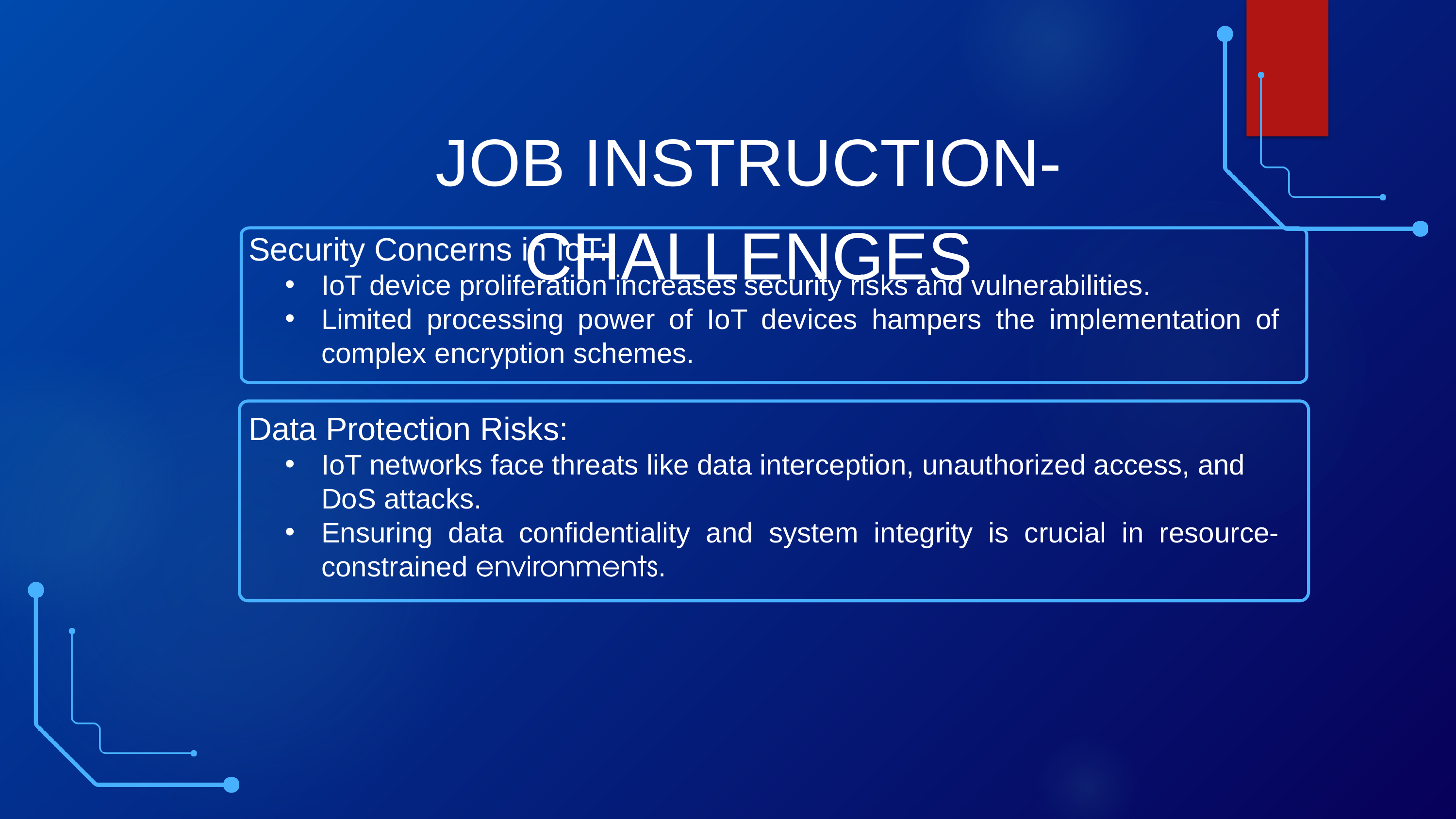

JOB INSTRUCTION-CHALLENGES
Security Concerns in IoT:
IoT device proliferation increases security risks and vulnerabilities.
Limited processing power of IoT devices hampers the implementation of complex encryption schemes.

Data Protection Risks:
IoT networks face threats like data interception, unauthorized access, and DoS attacks.
Ensuring data confidentiality and system integrity is crucial in resource-constrained environments.